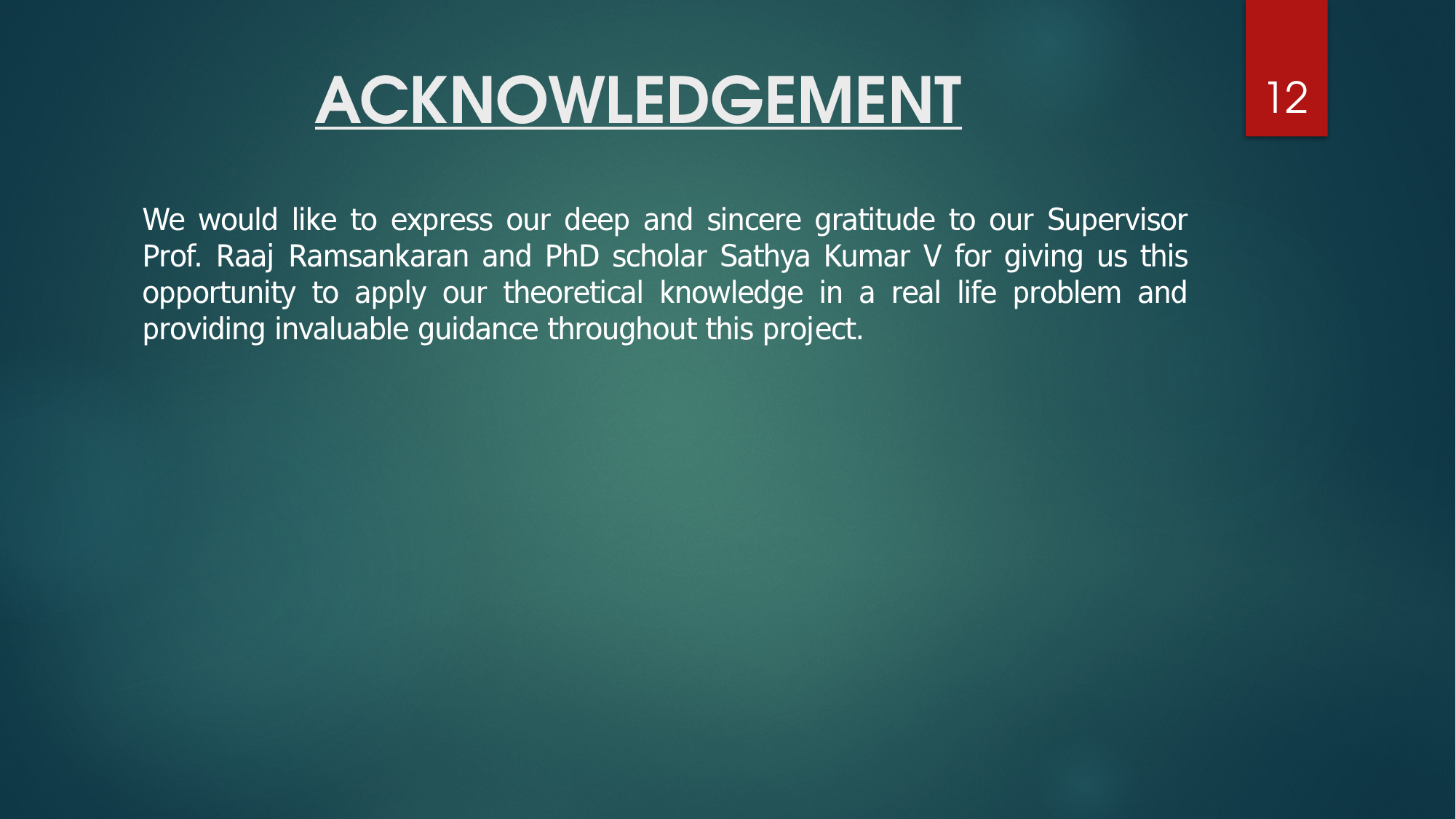

12
# ACKNOWLEDGEMENT
We would like to express our deep and sincere gratitude to our Supervisor Prof. Raaj Ramsankaran and PhD scholar Sathya Kumar V for giving us this opportunity to apply our theoretical knowledge in a real life problem and providing invaluable guidance throughout this project.